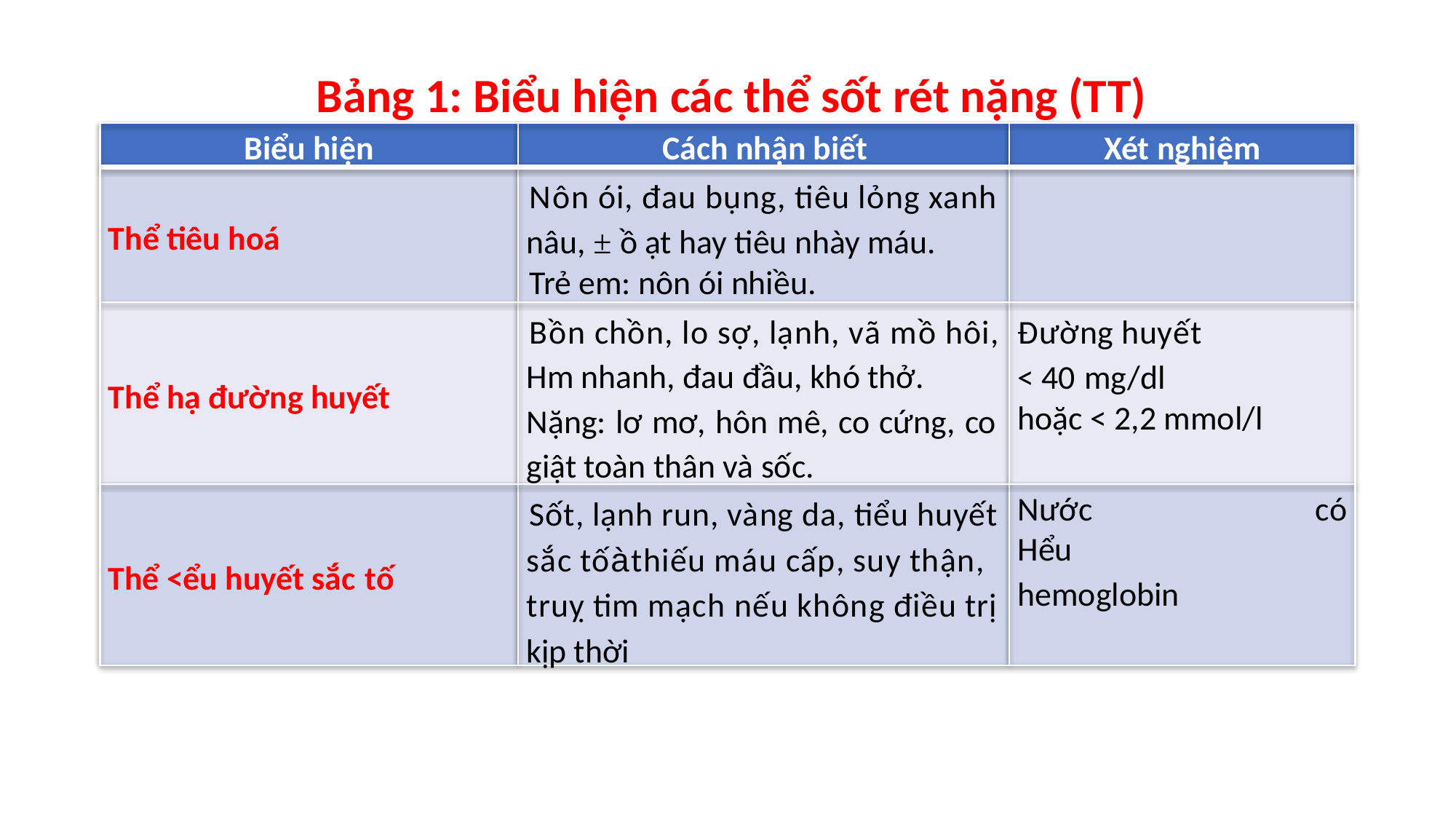

Bảng 1: Biểu hiện các thể sốt rét nặng (TT)

Biểu hiện	Cách nhận biết	Xét nghiệm

Nôn ói, đau bụng, tiêu lỏng xanh nâu, ± ồ ạt hay tiêu nhày máu.
Trẻ em: nôn ói nhiều.
Thể tiêu hoá

Bồn chồn, lo sợ, lạnh, vã mồ hôi, Hm nhanh, đau đầu, khó thở. Nặng: lơ mơ, hôn mê, co cứng, co giật toàn thân và sốc.
Đường huyết
< 40 mg/dl
hoặc < 2,2 mmol/l
Thể hạ đường huyết

Sốt, lạnh run, vàng da, tiểu huyết sắc tốàthiếu máu cấp, suy thận, truỵ tim mạch nếu không điều trị kịp thời
Nước	Hểu
hemoglobin
có
Thể <ểu huyết sắc tố